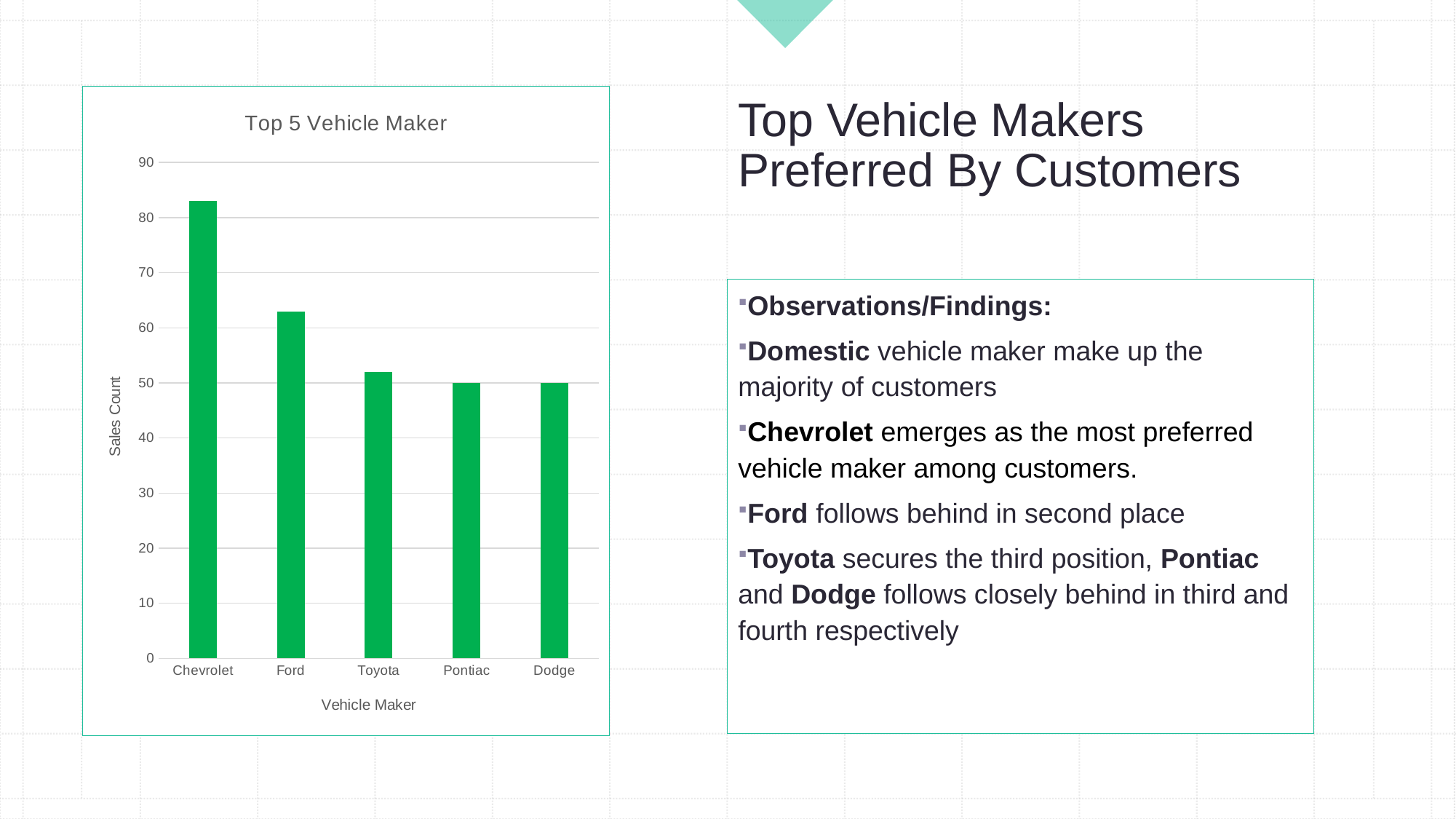

### Chart: Top 5 Vehicle Maker

| Category | Top 5 |
|---|---|
| Chevrolet | 83.0 |
| Ford | 63.0 |
| Toyota | 52.0 |
| Pontiac | 50.0 |
| Dodge | 50.0 |
# Top Vehicle Makers Preferred By Customers
Observations/Findings:
Domestic vehicle maker make up the majority of customers
Chevrolet emerges as the most preferred vehicle maker among customers.
Ford follows behind in second place
Toyota secures the third position, Pontiac and Dodge follows closely behind in third and fourth respectively